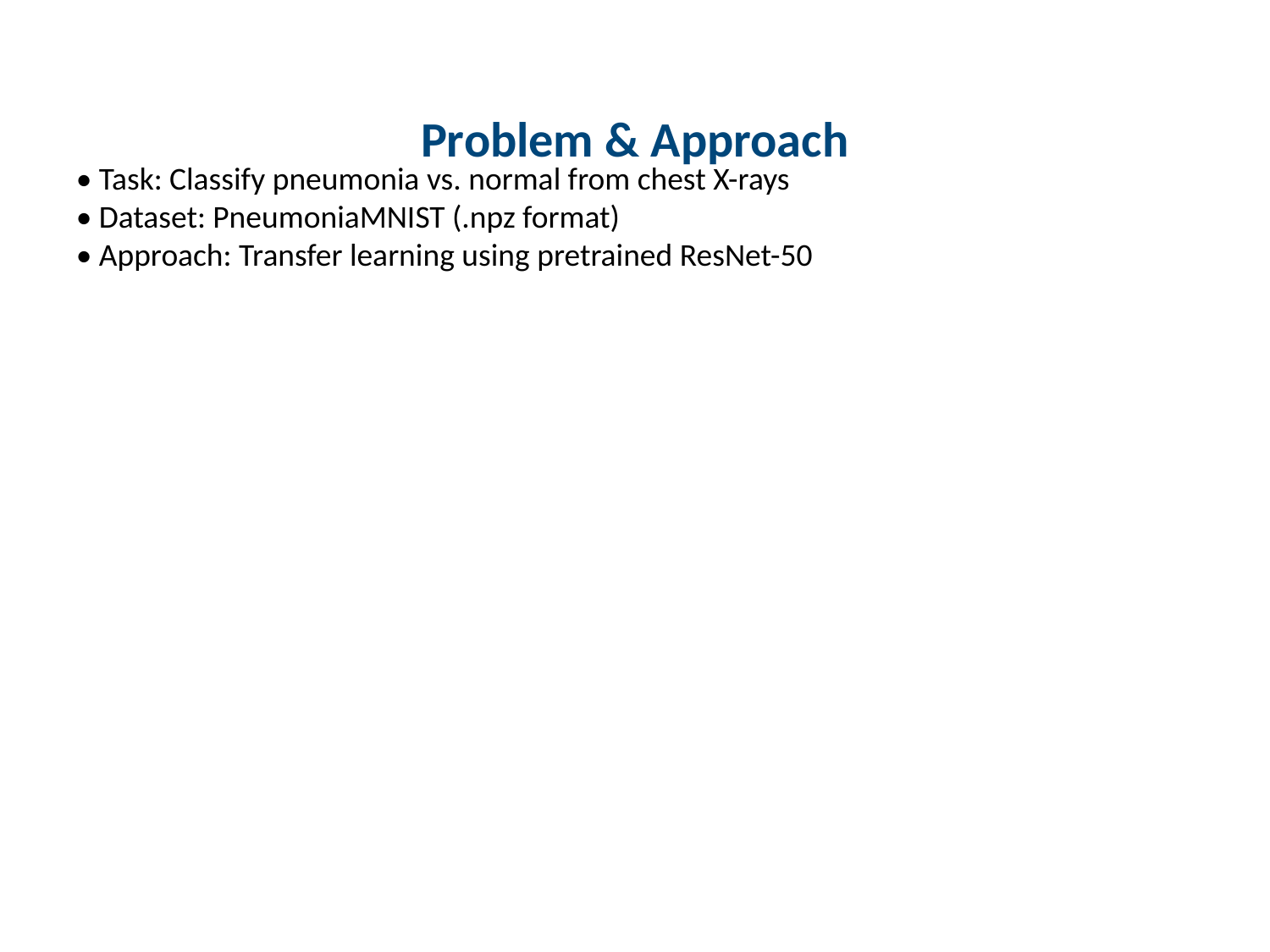

#

Problem & Approach
• Task: Classify pneumonia vs. normal from chest X-rays
• Dataset: PneumoniaMNIST (.npz format)
• Approach: Transfer learning using pretrained ResNet-50